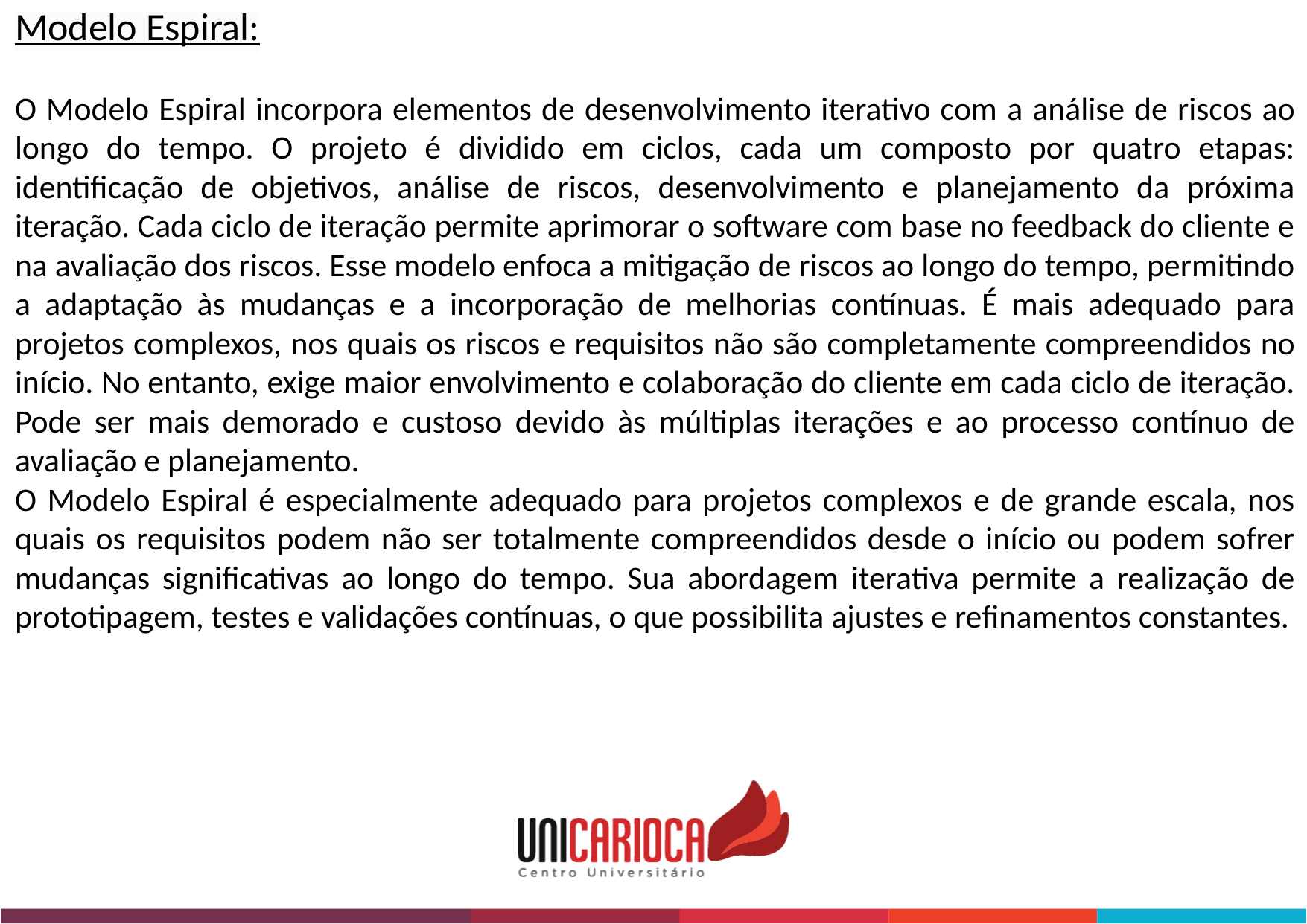

Modelo Espiral:

O Modelo Espiral incorpora elementos de desenvolvimento iterativo com a análise de riscos ao longo do tempo. O projeto é dividido em ciclos, cada um composto por quatro etapas: identificação de objetivos, análise de riscos, desenvolvimento e planejamento da próxima iteração. Cada ciclo de iteração permite aprimorar o software com base no feedback do cliente e na avaliação dos riscos. Esse modelo enfoca a mitigação de riscos ao longo do tempo, permitindo a adaptação às mudanças e a incorporação de melhorias contínuas. É mais adequado para projetos complexos, nos quais os riscos e requisitos não são completamente compreendidos no início. No entanto, exige maior envolvimento e colaboração do cliente em cada ciclo de iteração. Pode ser mais demorado e custoso devido às múltiplas iterações e ao processo contínuo de avaliação e planejamento.
O Modelo Espiral é especialmente adequado para projetos complexos e de grande escala, nos quais os requisitos podem não ser totalmente compreendidos desde o início ou podem sofrer mudanças significativas ao longo do tempo. Sua abordagem iterativa permite a realização de prototipagem, testes e validações contínuas, o que possibilita ajustes e refinamentos constantes.